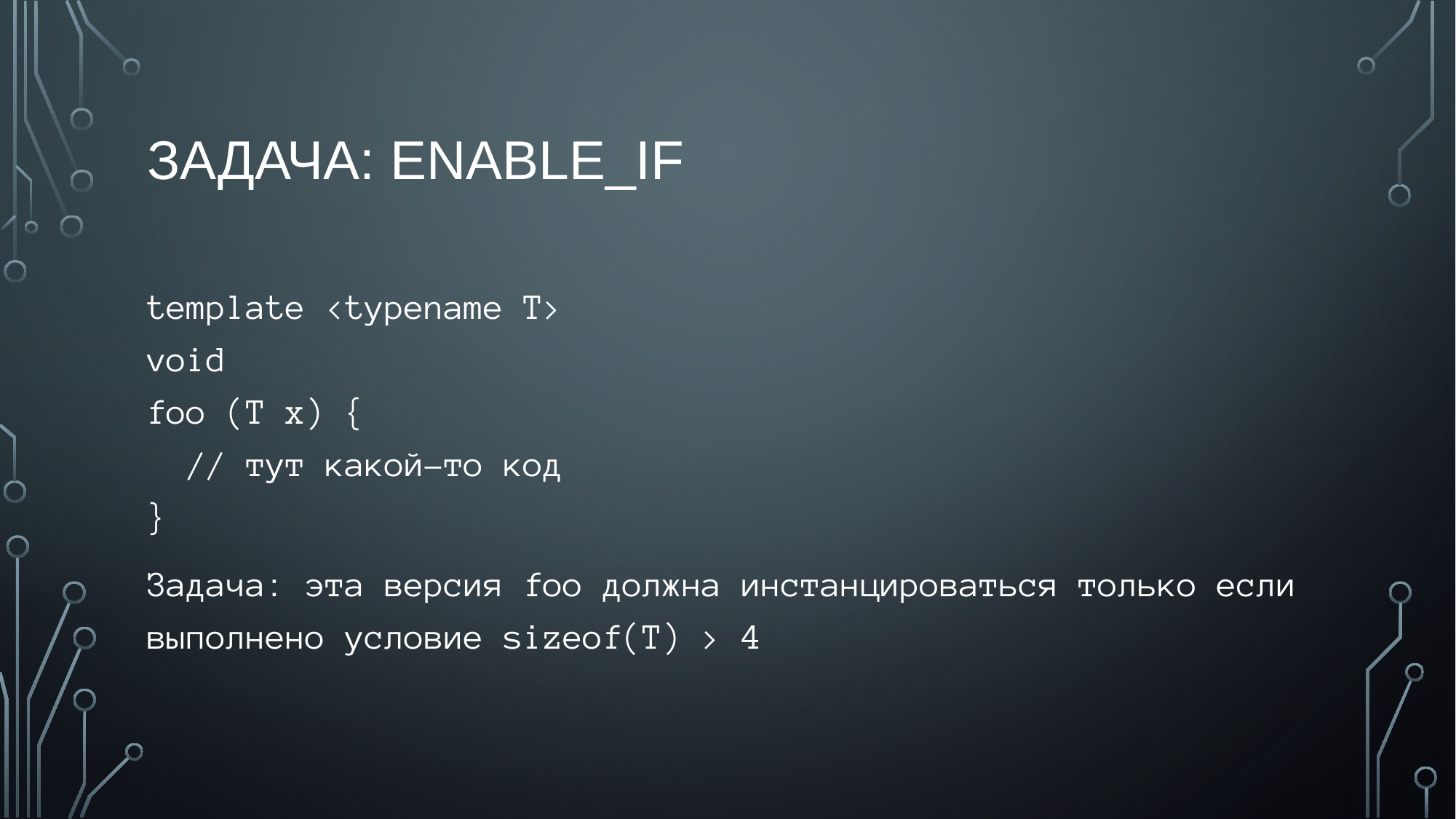

# Задача: enable_if
template <typename T>
void
foo (T x) {
  // тут какой-то код
}
Задача: эта версия foo должна инстанцироваться только если выполнено условие sizeof(T) > 4